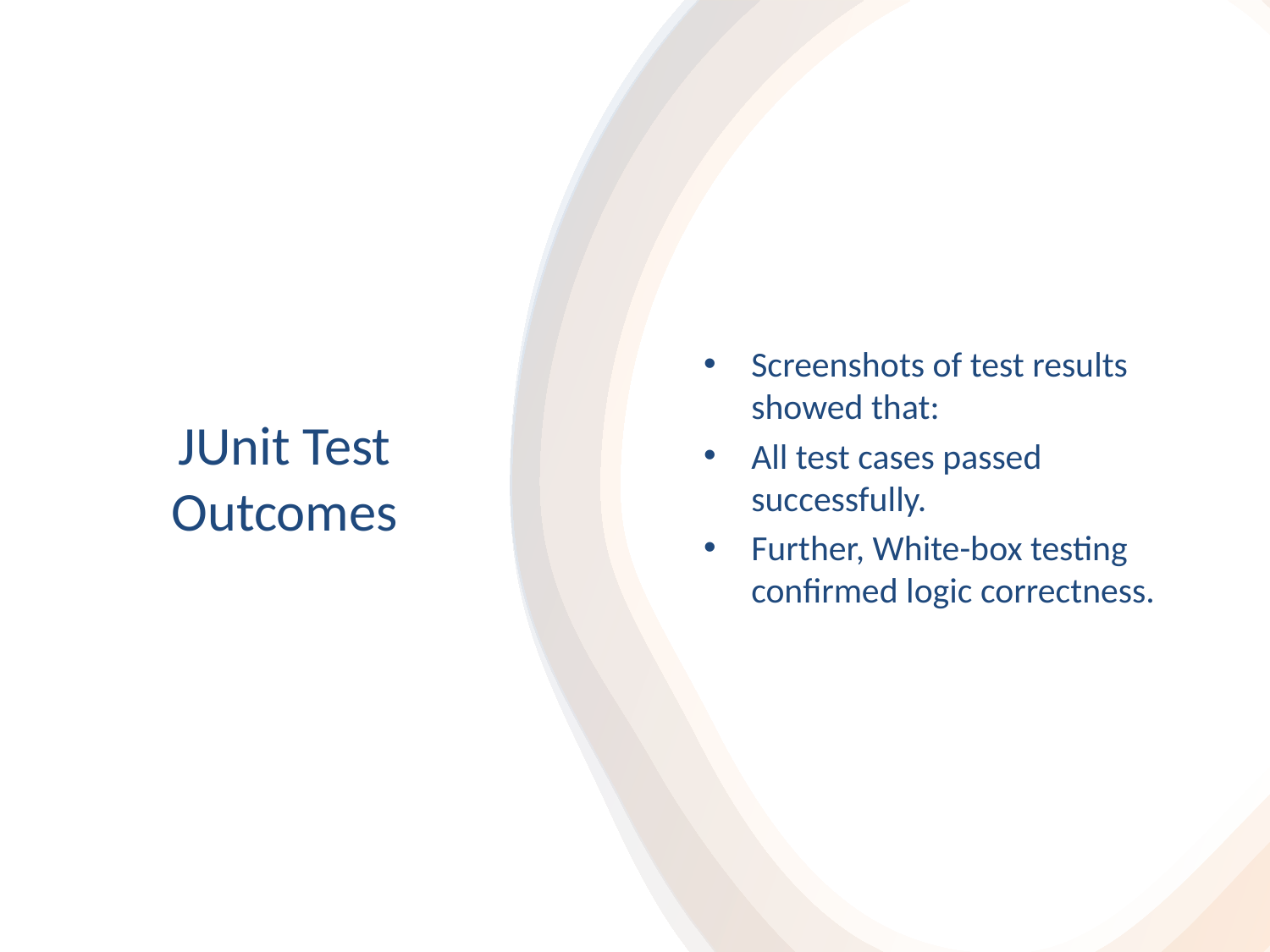

Screenshots of test results showed that:
All test cases passed successfully.
Further, White-box testing confirmed logic correctness.
# JUnit Test Outcomes